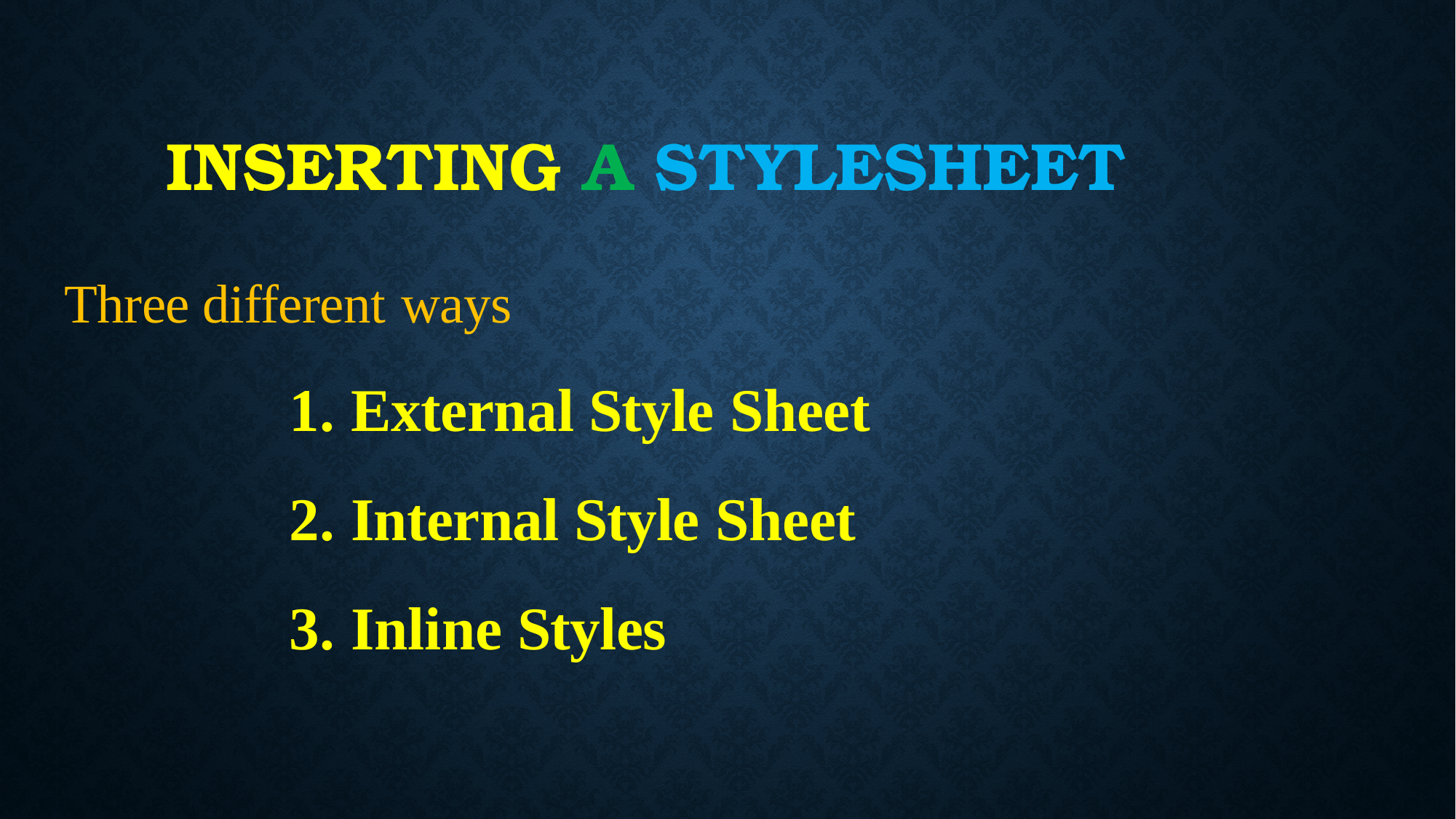

# Inserting a StyleSheet
Three different ways
External Style Sheet
Internal Style Sheet
Inline Styles